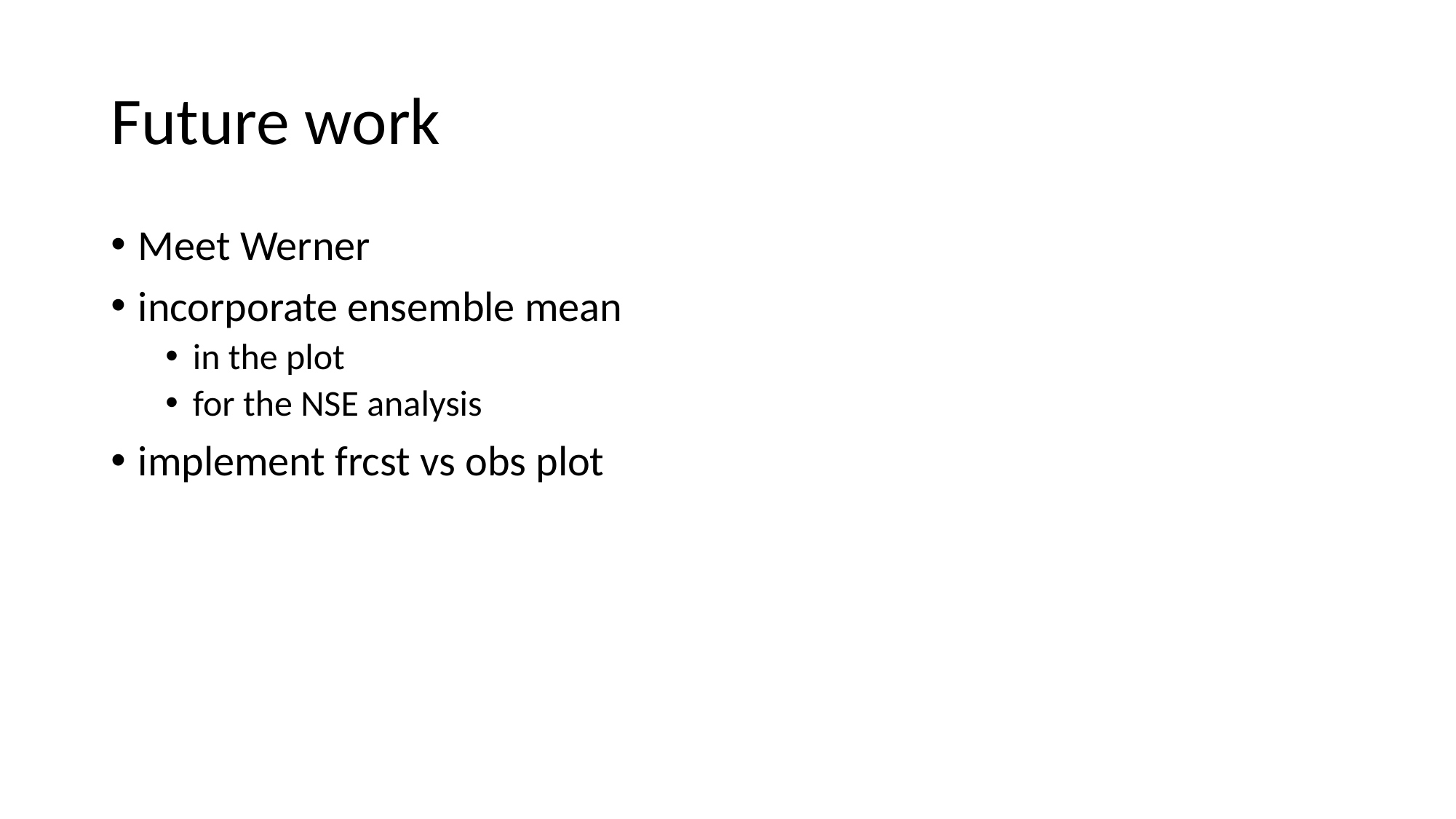

# Future work
Meet Werner
incorporate ensemble mean
in the plot
for the NSE analysis
implement frcst vs obs plot